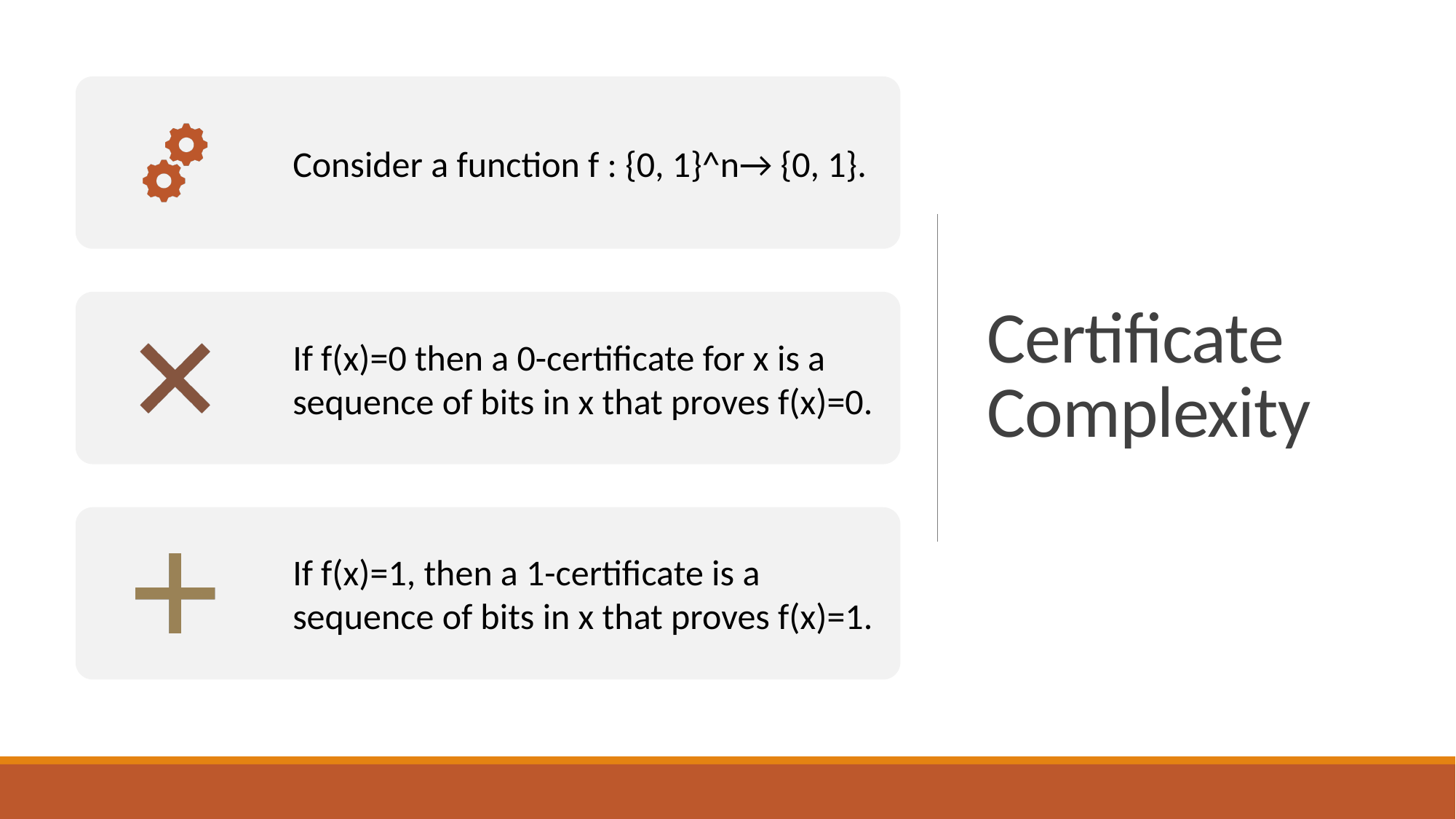

Certificate Complexity​
Consider a function f : {0, 1}^n→ {0, 1}.
If f(x)=0 then a 0-certificate for x is a sequence of bits in x that proves f(x)=0.
If f(x)=1, then a 1-certificate is a sequence of bits in x that proves f(x)=1.